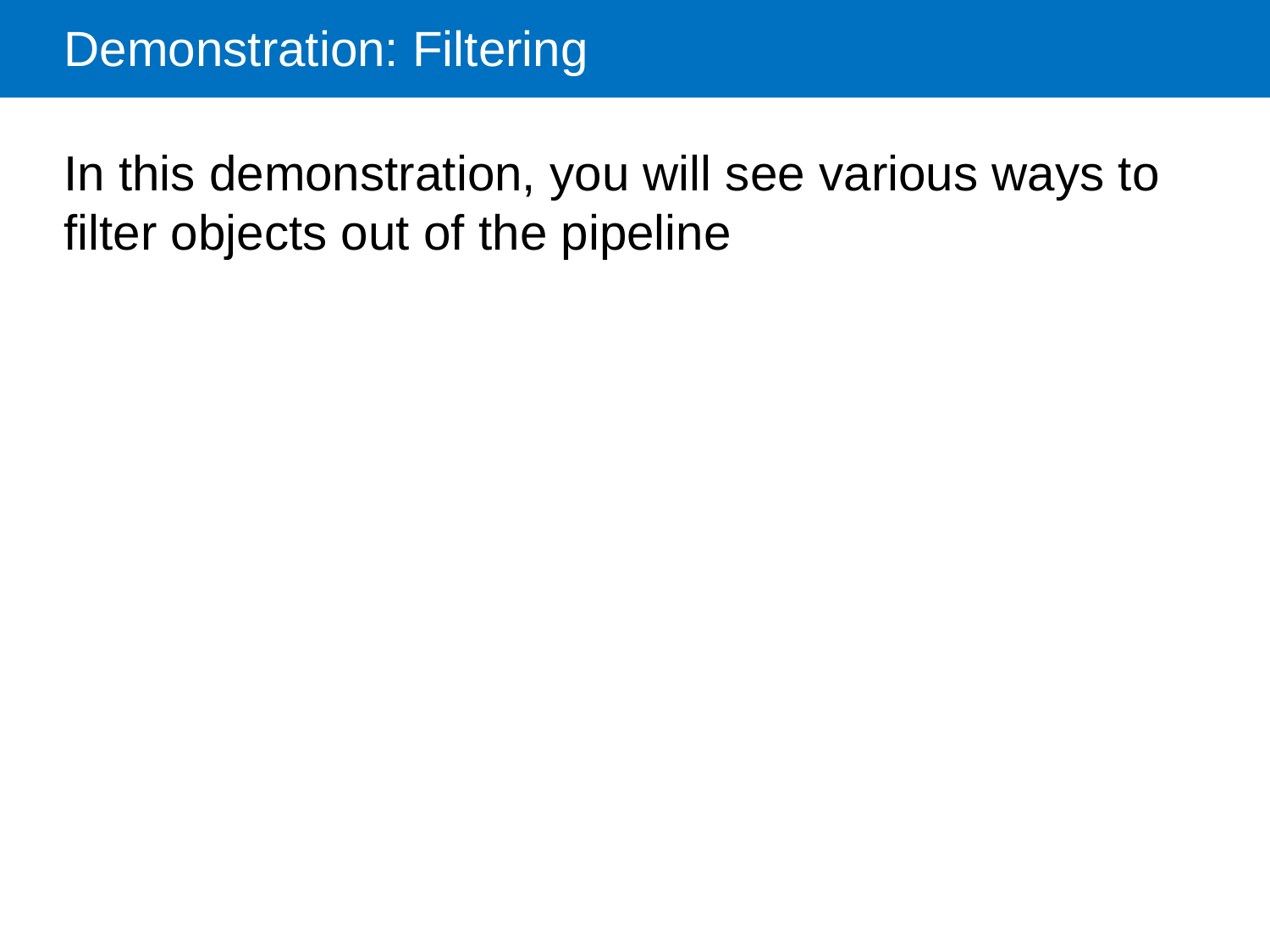

# Demonstration: Filtering
In this demonstration, you will see various ways to filter objects out of the pipeline